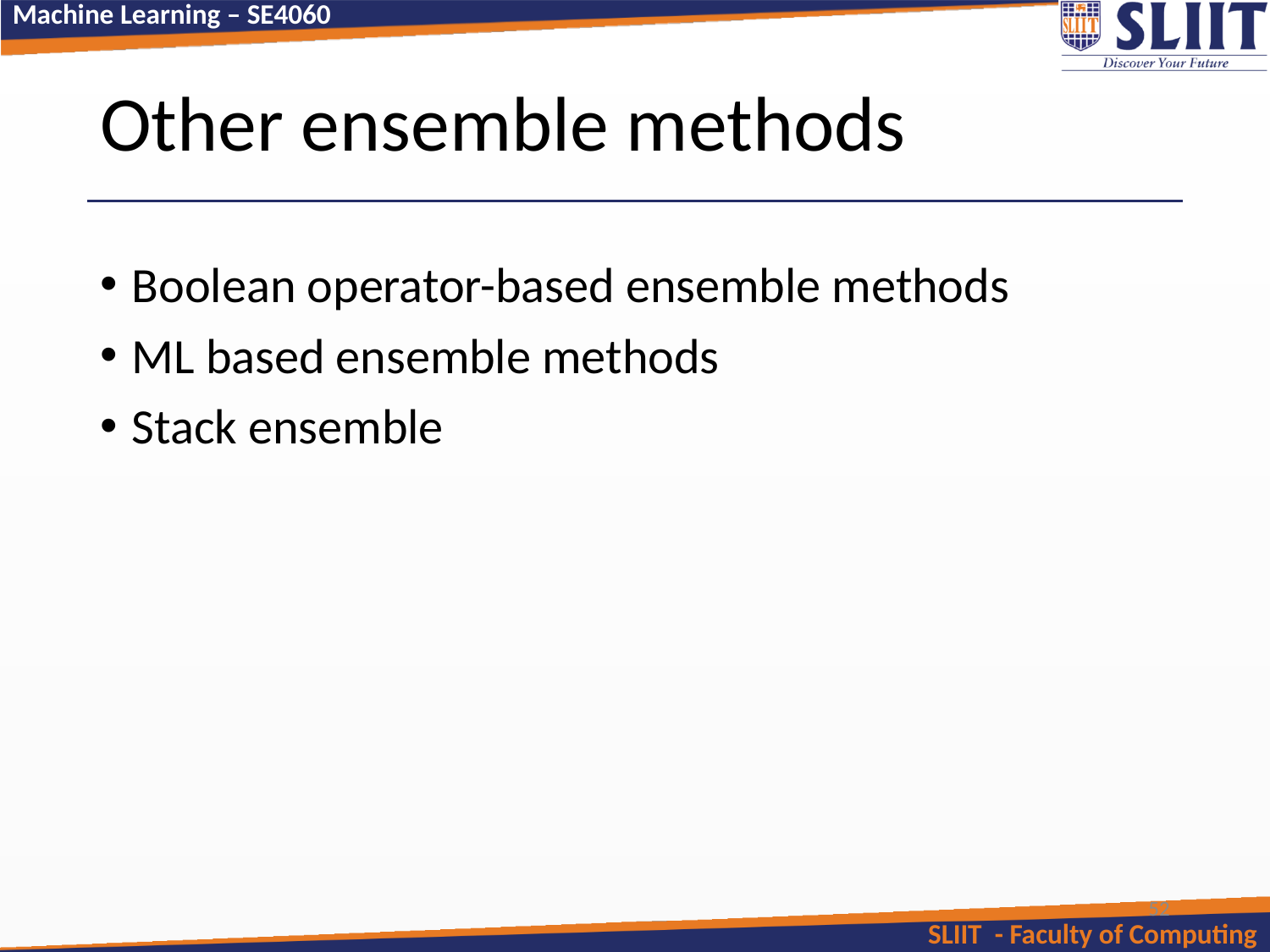

# Other ensemble methods
Boolean operator-based ensemble methods
ML based ensemble methods
Stack ensemble
52